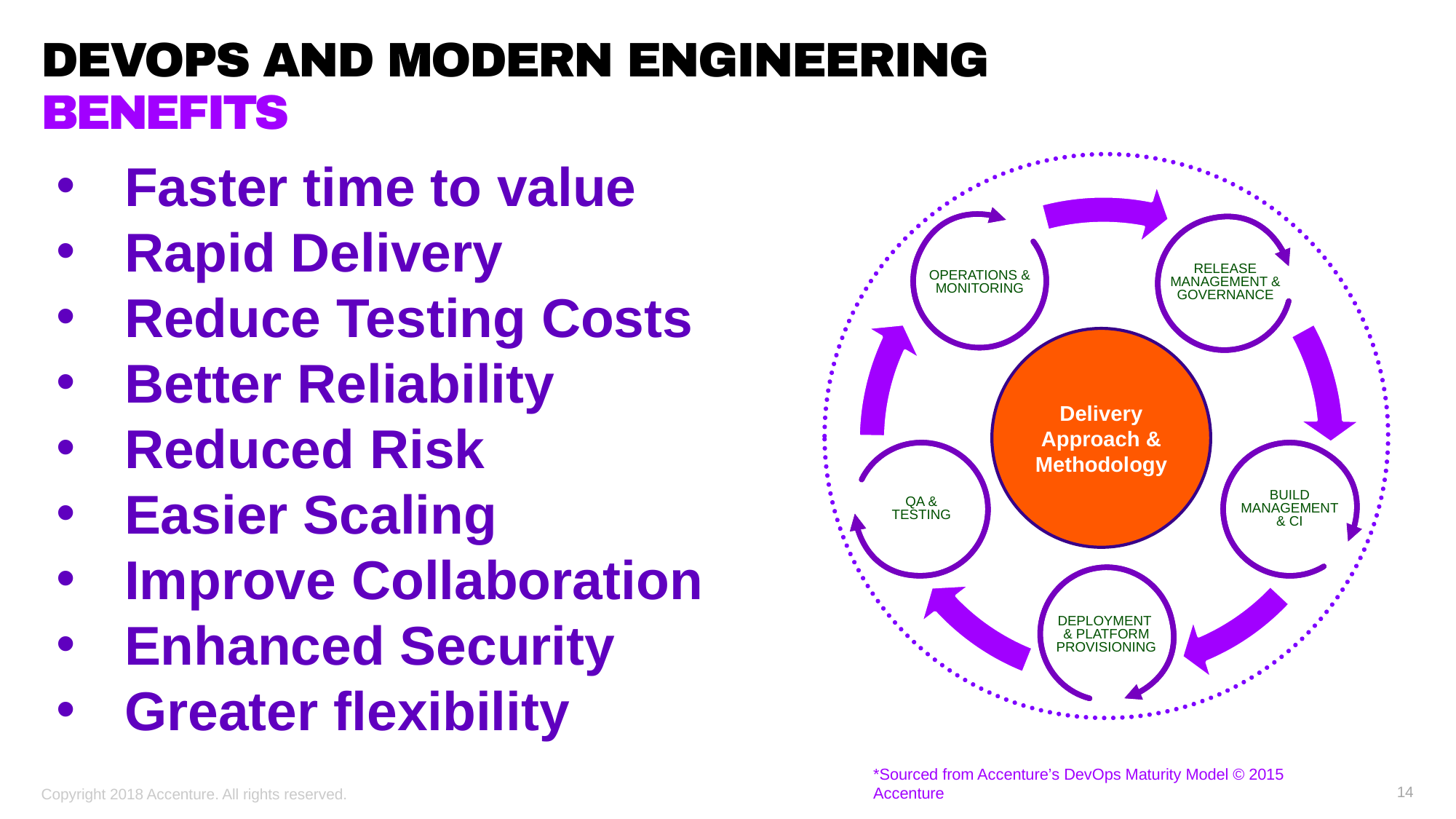

# DevOps and Modern Engineering
Benefits
Faster time to value
Rapid Delivery
Reduce Testing Costs
Better Reliability
Reduced Risk
Easier Scaling
Improve Collaboration
Enhanced Security
Greater flexibility

OPERATIONS & MONITORING

RELEASE MANAGEMENT & GOVERNANCE

Delivery Approach & Methodology
QA &
TESTING

BUILD MANAGEMENT
& CI

DEPLOYMENT
& PLATFORM PROVISIONING

*Sourced from Accenture’s DevOps Maturity Model © 2015 Accenture
Copyright 2018 Accenture. All rights reserved.
14